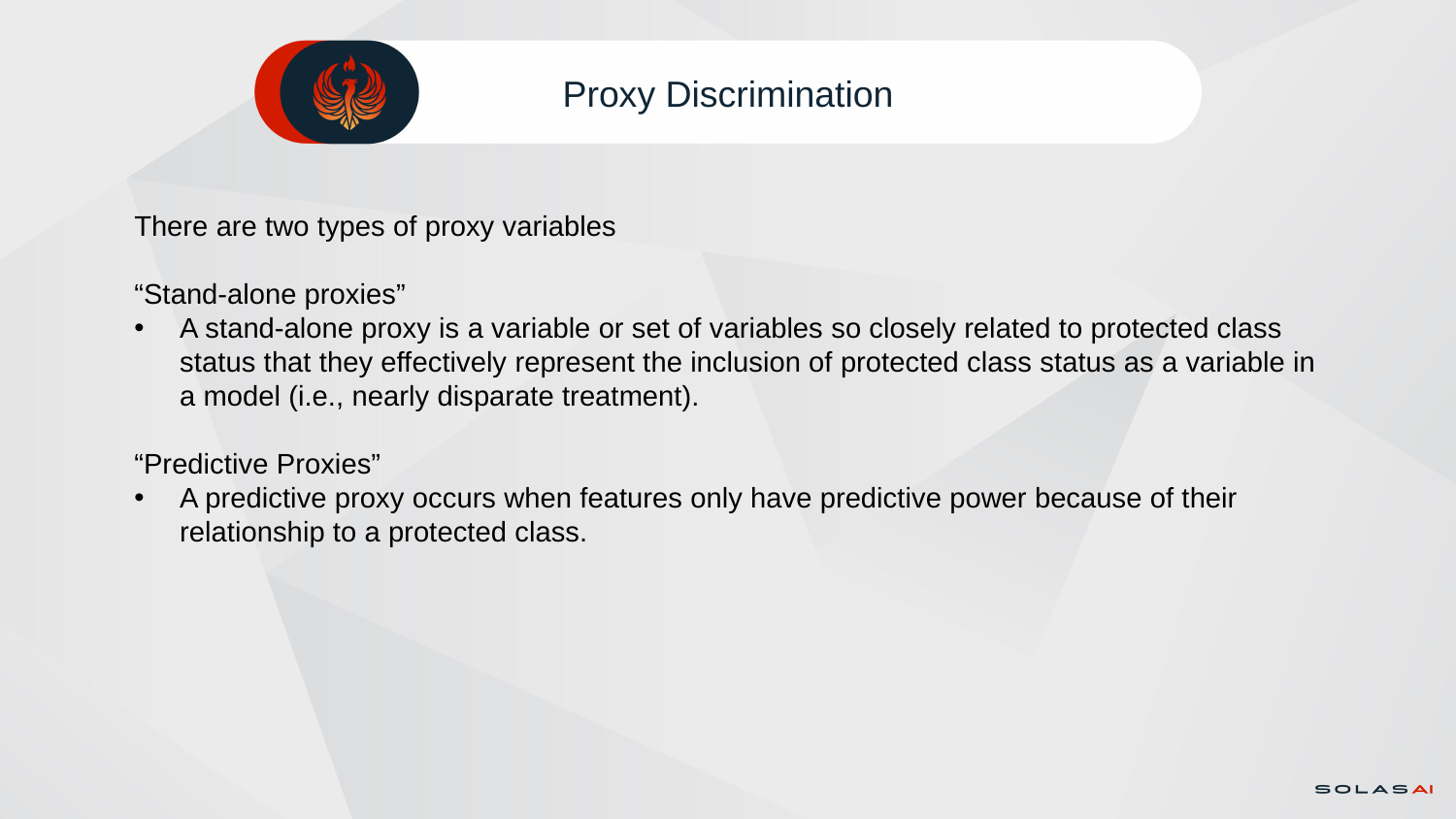

# Proxy Discrimination
There are two types of proxy variables

“Stand-alone proxies”
A stand-alone proxy is a variable or set of variables so closely related to protected class status that they effectively represent the inclusion of protected class status as a variable in a model (i.e., nearly disparate treatment).

“Predictive Proxies”
A predictive proxy occurs when features only have predictive power because of their relationship to a protected class.